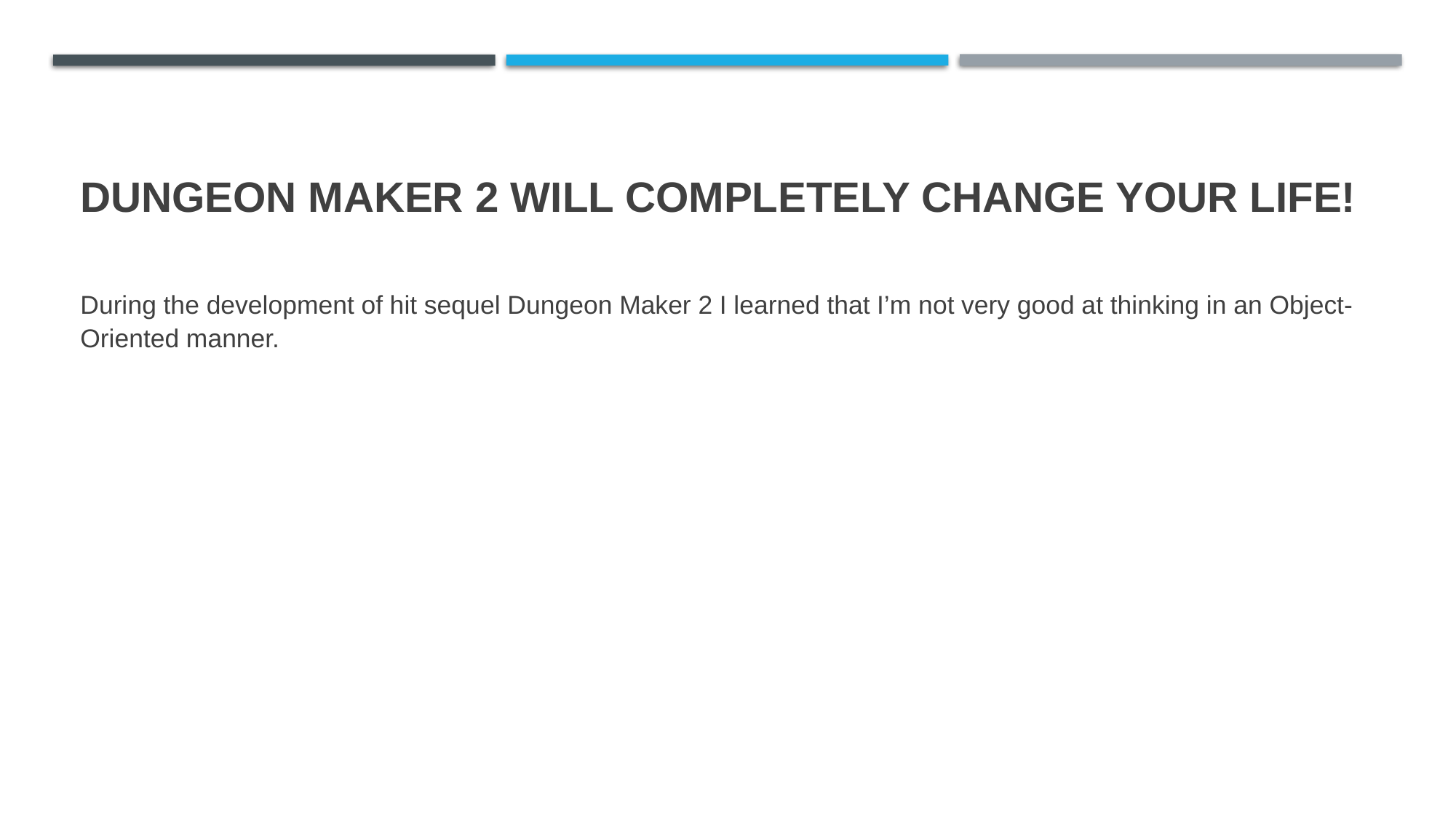

# Dungeon Maker 2 will completely change your life!
During the development of hit sequel Dungeon Maker 2 I learned that I’m not very good at thinking in an Object-Oriented manner.